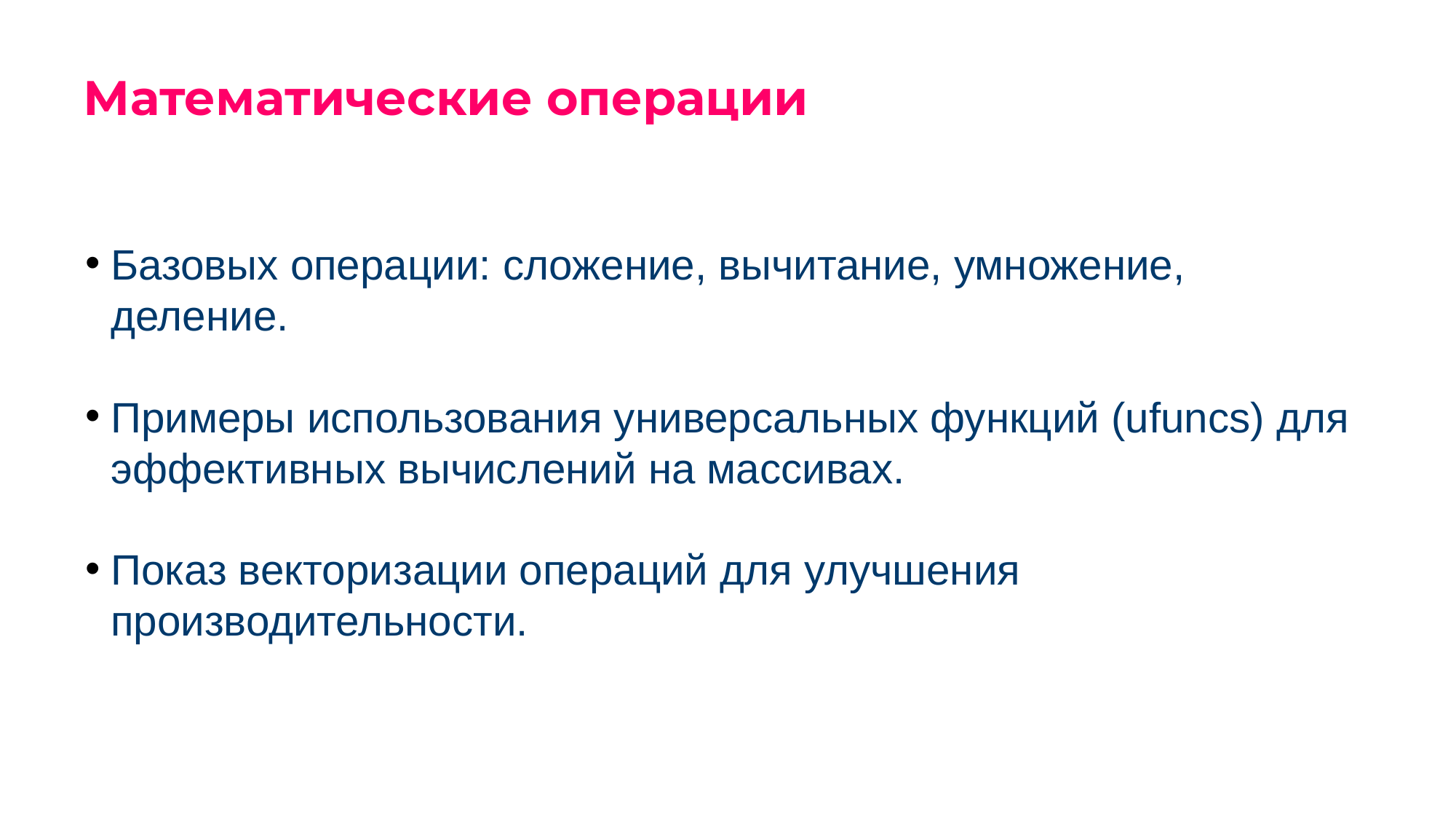

Математические операции
Базовых операции: сложение, вычитание, умножение, деление.

Примеры использования универсальных функций (ufuncs) для эффективных вычислений на массивах.

Показ векторизации операций для улучшения производительности.